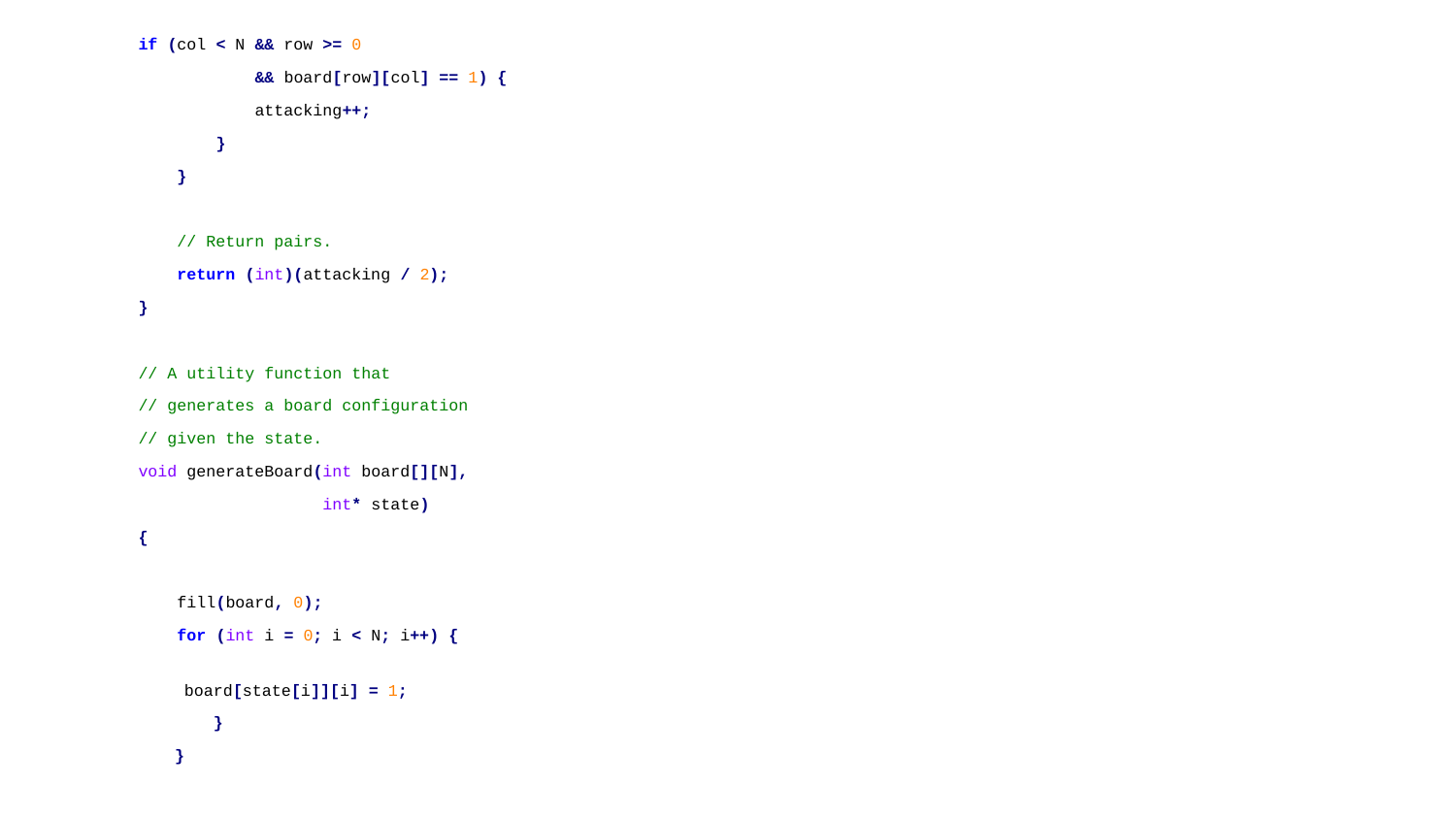

if (col < N && row >= 0
            && board[row][col] == 1) {
            attacking++;
        }
    }

    // Return pairs.
    return (int)(attacking / 2);
}

// A utility function that
// generates a board configuration
// given the state.
void generateBoard(int board[][N],
                   int* state)
{

    fill(board, 0);
    for (int i = 0; i < N; i++) {
 board[state[i]][i] = 1;
    }
}